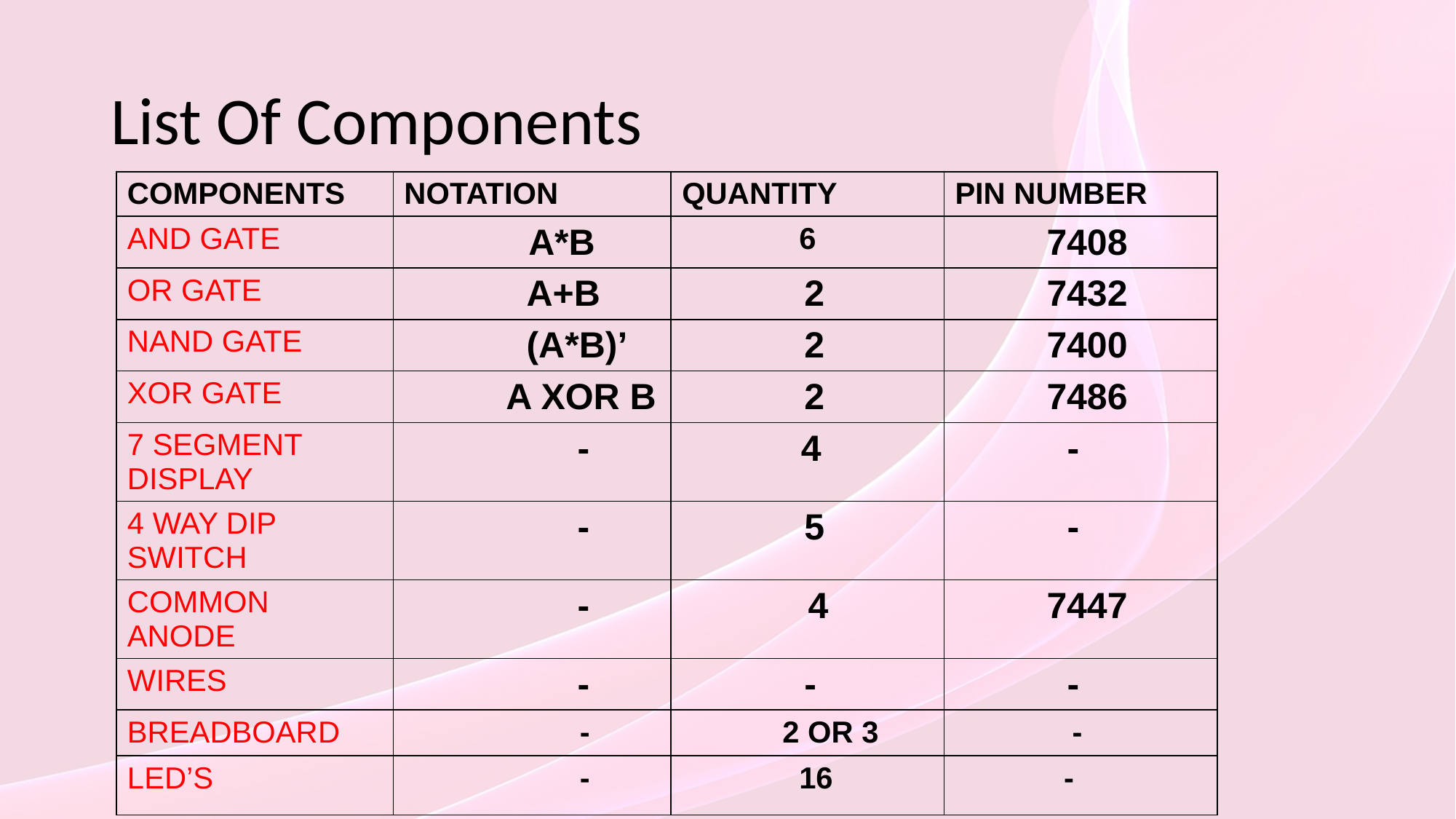

# List Of Components
| COMPONENTS | NOTATION | QUANTITY | PIN NUMBER |
| --- | --- | --- | --- |
| AND GATE | A\*B | 6 | 7408 |
| OR GATE | A+B | 2 | 7432 |
| NAND GATE | (A\*B)’ | 2 | 7400 |
| XOR GATE | A XOR B | 2 | 7486 |
| 7 SEGMENT DISPLAY | - | 4 | - |
| 4 WAY DIP SWITCH | - | 5 | - |
| COMMON ANODE | - | 4 | 7447 |
| WIRES | - | - | - |
| BREADBOARD | - | 2 OR 3 | - |
| LED’S | - | 16 | - |